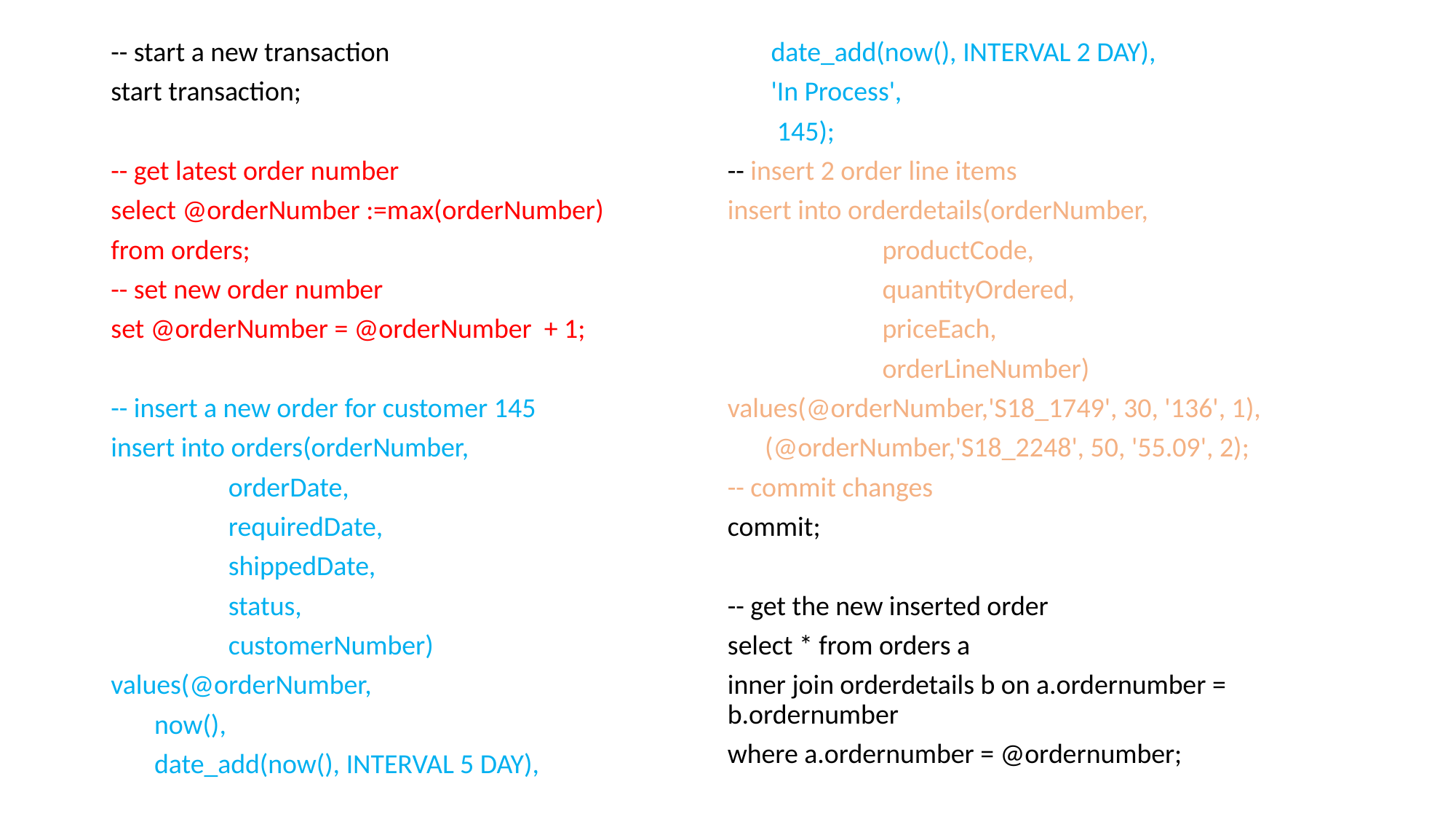

-- start a new transaction
start transaction;

-- get latest order number
select @orderNumber :=max(orderNumber)
from orders;
-- set new order number
set @orderNumber = @orderNumber  + 1;

-- insert a new order for customer 145
insert into orders(orderNumber,
                   orderDate,
                   requiredDate,
                   shippedDate,
                   status,
                   customerNumber)
values(@orderNumber,
       now(),
       date_add(now(), INTERVAL 5 DAY),
       date_add(now(), INTERVAL 2 DAY),
       'In Process',
        145);
-- insert 2 order line items
insert into orderdetails(orderNumber,
                         productCode,
                         quantityOrdered,
                         priceEach,
                         orderLineNumber)
values(@orderNumber,'S18_1749', 30, '136', 1),
      (@orderNumber,'S18_2248', 50, '55.09', 2);
-- commit changes
commit;

-- get the new inserted order
select * from orders a
inner join orderdetails b on a.ordernumber = b.ordernumber
where a.ordernumber = @ordernumber;